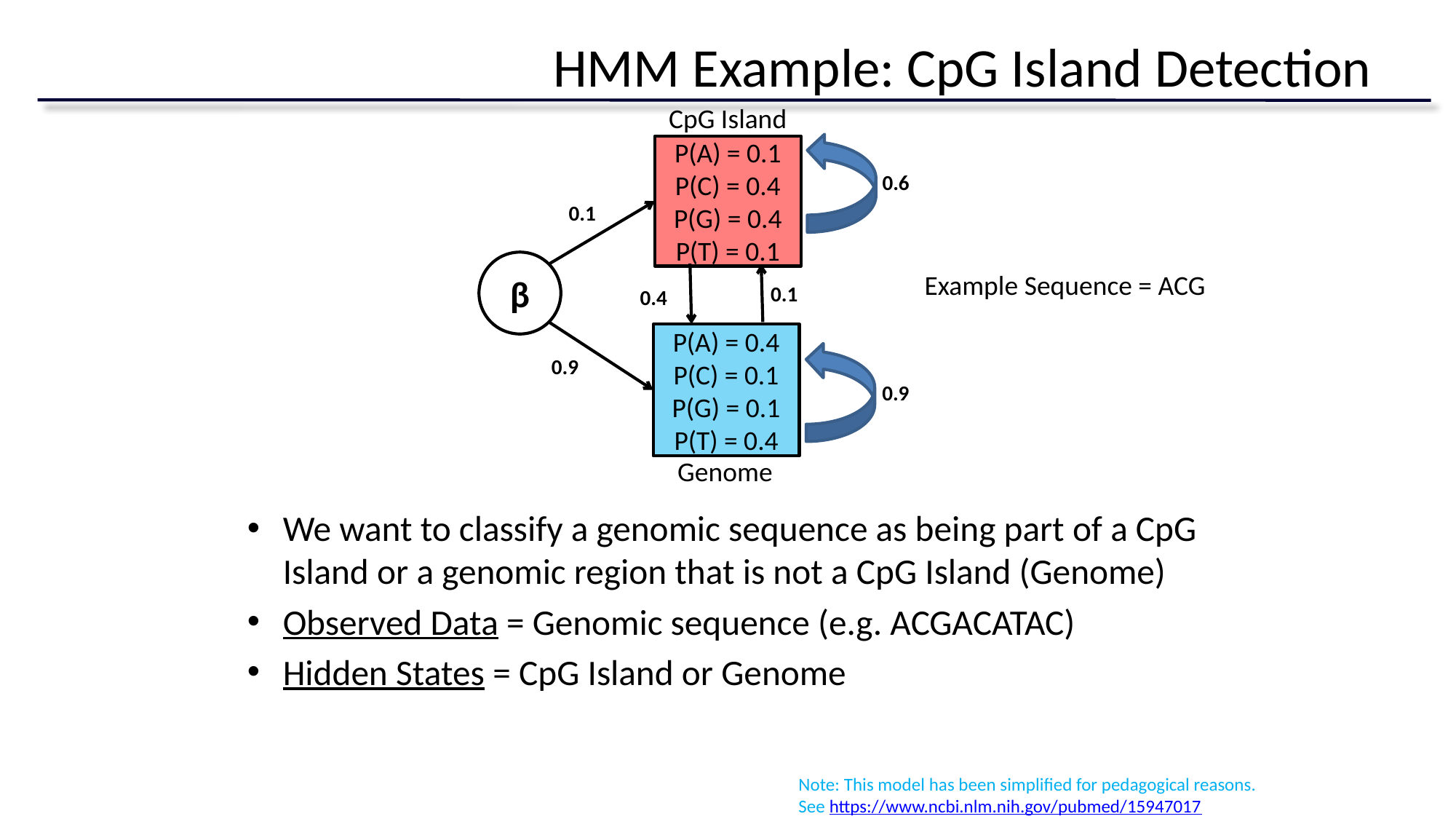

# HMM Example: CpG Island Detection
CpG Island
P(A) = 0.1
P(C) = 0.4
P(G) = 0.4
P(T) = 0.1

0.6
0.1
β
Example Sequence = ACG
0.1
0.4
P(A) = 0.4
P(C) = 0.1
P(G) = 0.1
P(T) = 0.4
0.9

0.9
Genome
We want to classify a genomic sequence as being part of a CpG Island or a genomic region that is not a CpG Island (Genome)
Observed Data = Genomic sequence (e.g. ACGACATAC)
Hidden States = CpG Island or Genome

Note: This model has been simplified for pedagogical reasons.  See https://www.ncbi.nlm.nih.gov/pubmed/15947017